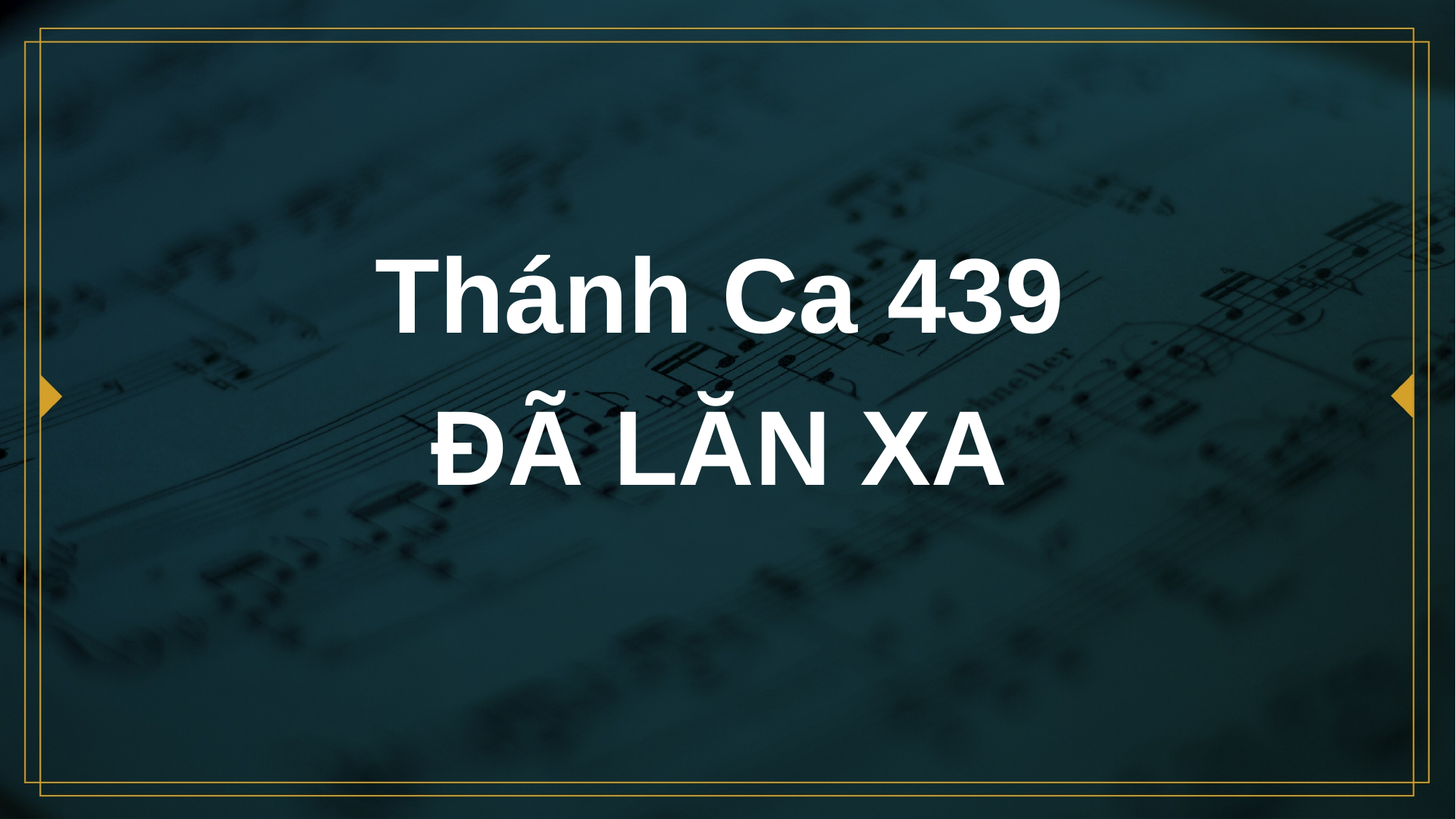

# Thánh Ca 439 ĐÃ LĂN XA